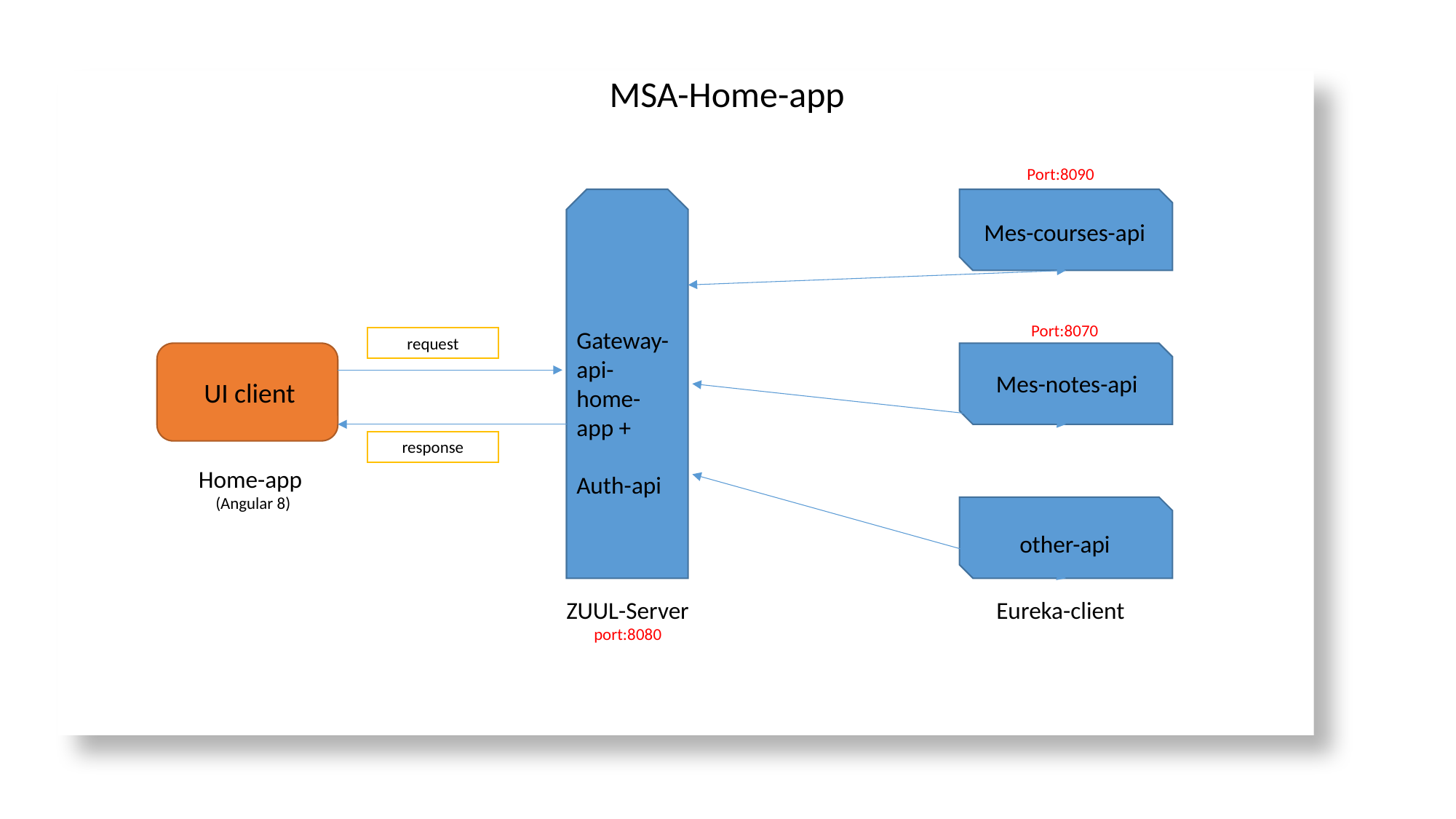

MSA-Home-app
Port:8090

Mes-courses-api
Port:8070
Gateway-api-home-app +

Auth-api
request

Mes-notes-api
UI client
response
Home-app
(Angular 8)

other-api
ZUUL-Server port:8080
Eureka-client